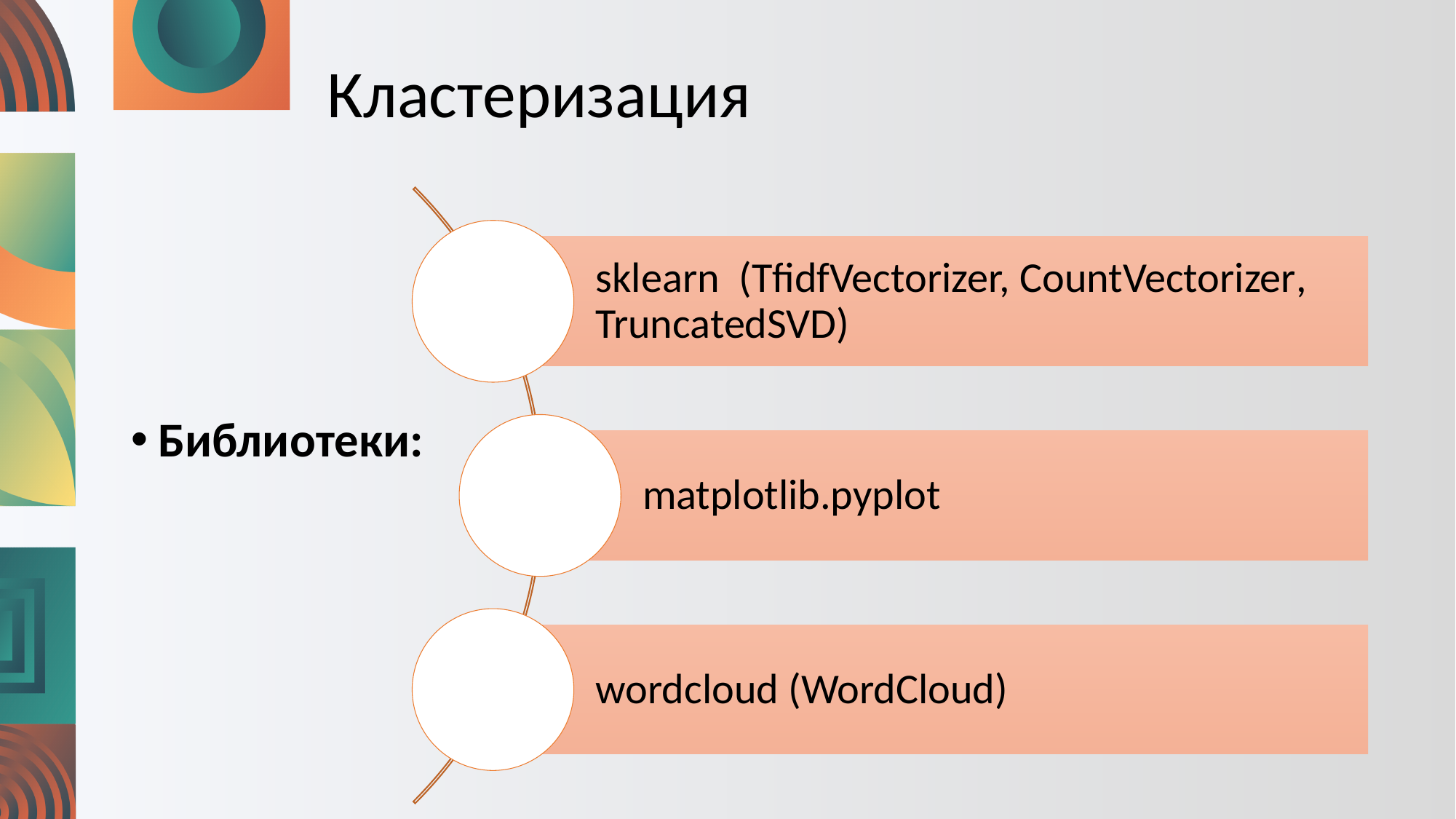

# Кластеризация
sklearn  (TfidfVectorizer, CountVectorizer, TruncatedSVD)
matplotlib.pyplot
wordcloud (WordCloud)
Библиотеки: